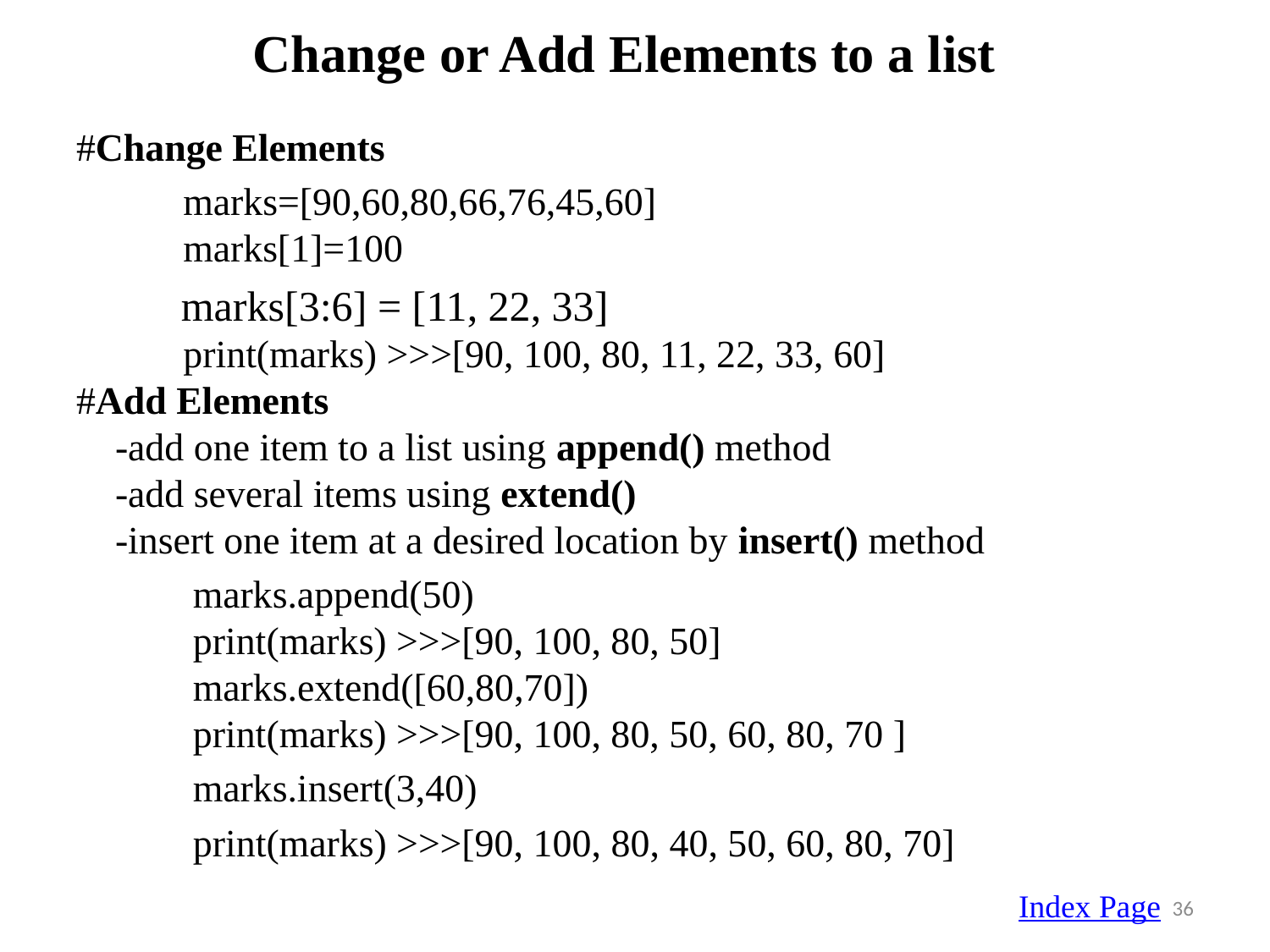

# Change or Add Elements to a list
#Change Elements
           marks=[90,60,80,66,76,45,60]
           marks[1]=100
           marks[3:6] = [11, 22, 33]
           print(marks) >>>[90, 100, 80, 11, 22, 33, 60]
#Add Elements
    -add one item to a list using append() method
    -add several items using extend()
    -insert one item at a desired location by insert() method
            marks.append(50)
            print(marks) >>>[90, 100, 80, 50]
            marks.extend([60,80,70])
            print(marks) >>>[90, 100, 80, 50, 60, 80, 70 ]
            marks.insert(3,40)
            print(marks) >>>[90, 100, 80, 40, 50, 60, 80, 70]

Index Page
36